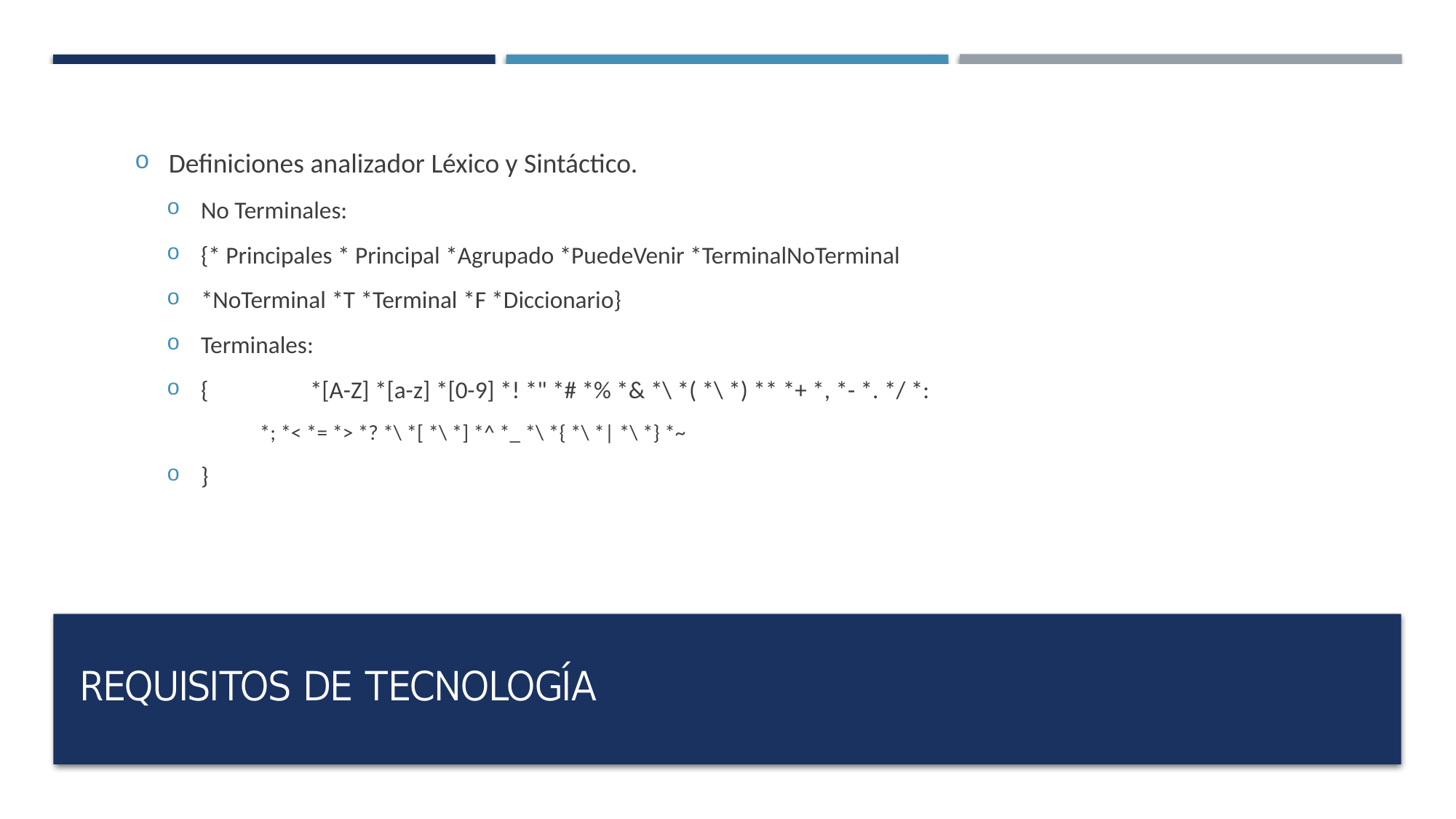

Definiciones analizador Léxico y Sintáctico.
No Terminales:
{* Principales * Principal *Agrupado *PuedeVenir *TerminalNoTerminal
*NoTerminal *T *Terminal *F *Diccionario}
Terminales:
{	*[A-Z] *[a-z] *[0-9] *! *" *# *% *& *\ *( *\ *) ** *+ *, *- *. */ *:
           *; *< *= *> *? *\ *[ *\ *] *^ *_ *\ *{ *\ *| *\ *} *~
}

# Requisitos de tecnología